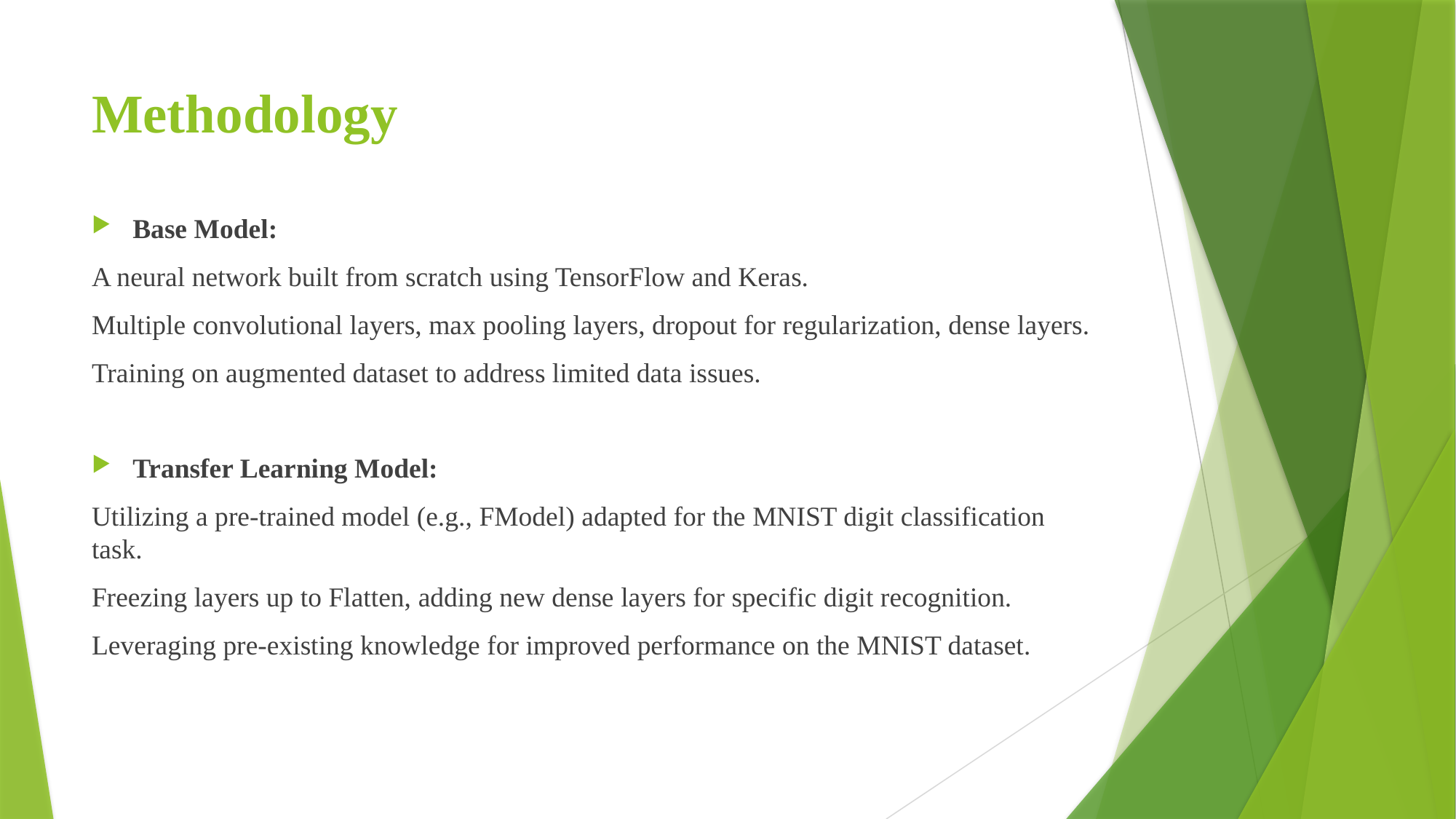

# Methodology
Base Model:
A neural network built from scratch using TensorFlow and Keras.
Multiple convolutional layers, max pooling layers, dropout for regularization, dense layers.
Training on augmented dataset to address limited data issues.

Transfer Learning Model:
Utilizing a pre-trained model (e.g., FModel) adapted for the MNIST digit classification task.
Freezing layers up to Flatten, adding new dense layers for specific digit recognition.
Leveraging pre-existing knowledge for improved performance on the MNIST dataset.